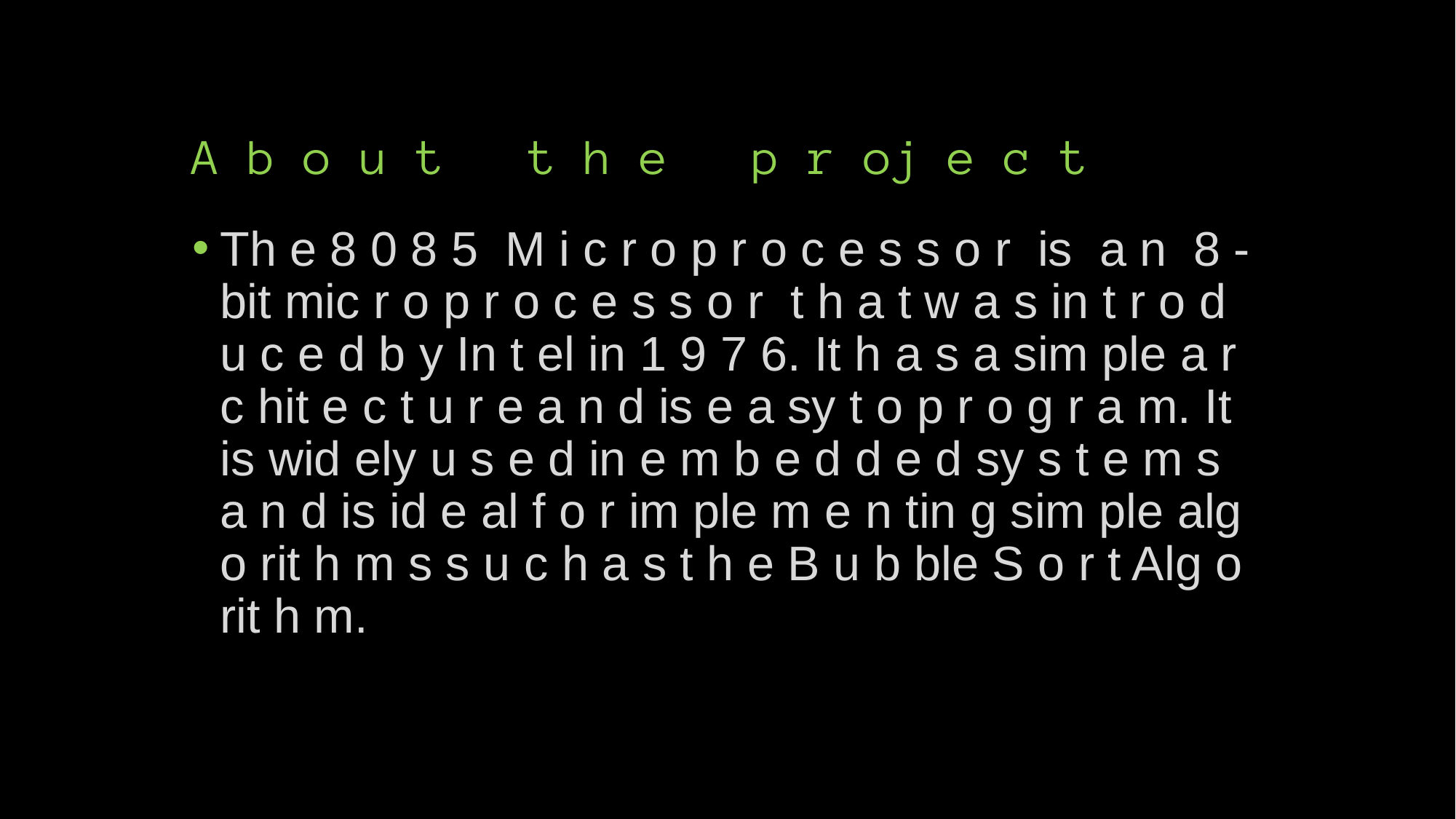

# A b o u t   t h e   p r oj e c t
Th e 8 0 8 5  M i c r o p r o c e s s o r  is  a n  8 - bit mic r o p r o c e s s o r  t h a t w a s in t r o d u c e d b y In t el in 1 9 7 6. It h a s a sim ple a r c hit e c t u r e a n d is e a sy t o p r o g r a m. It is wid ely u s e d in e m b e d d e d sy s t e m s a n d is id e al f o r im ple m e n tin g sim ple alg o rit h m s s u c h a s t h e B u b ble S o r t Alg o rit h m.